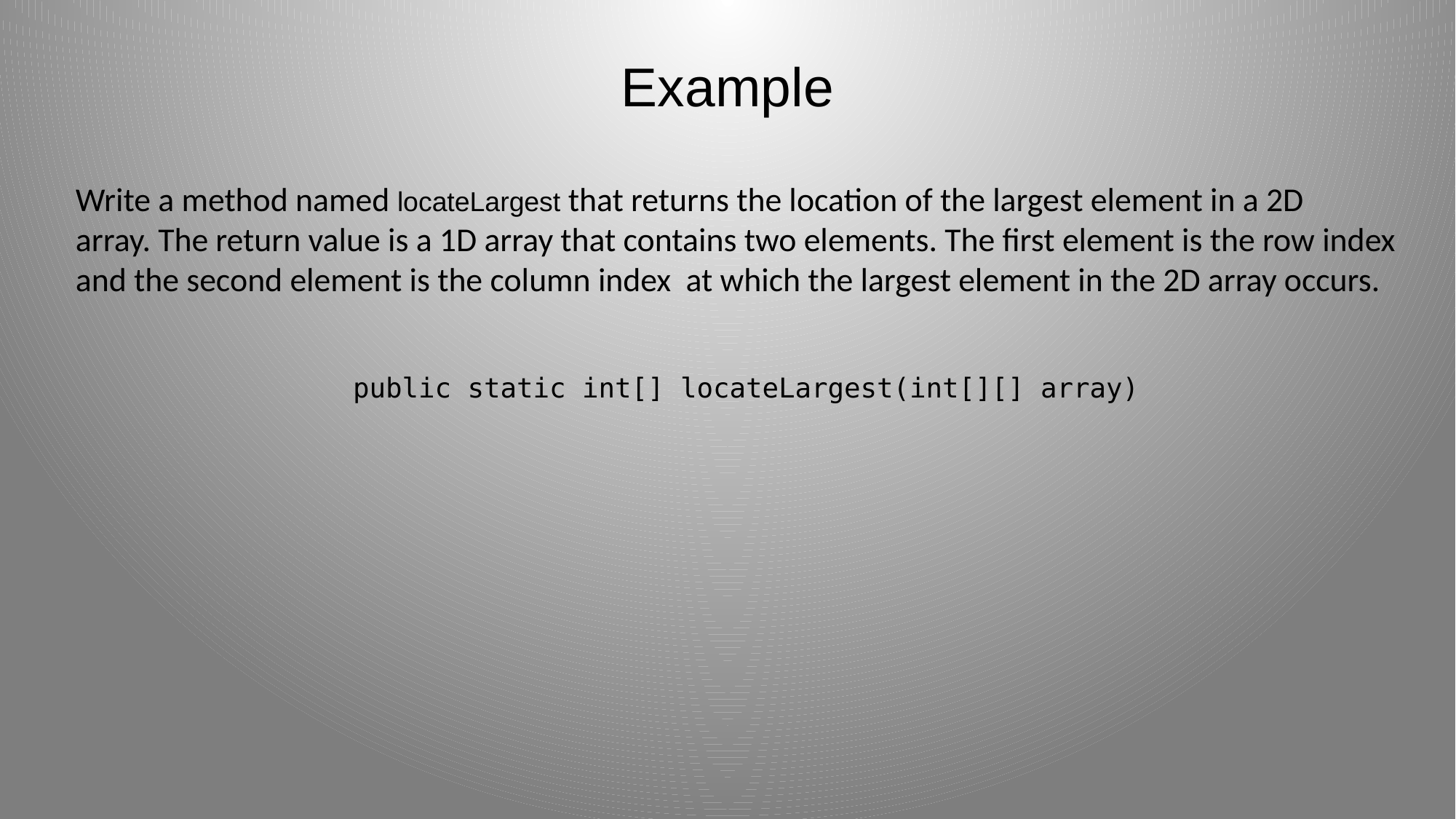

# Example
Write a method named locateLargest that returns the location of the largest element in a 2D
array. The return value is a 1D array that contains two elements. The first element is the row index
and the second element is the column index  at which the largest element in the 2D array occurs.
public static int[] locateLargest(int[][] array)